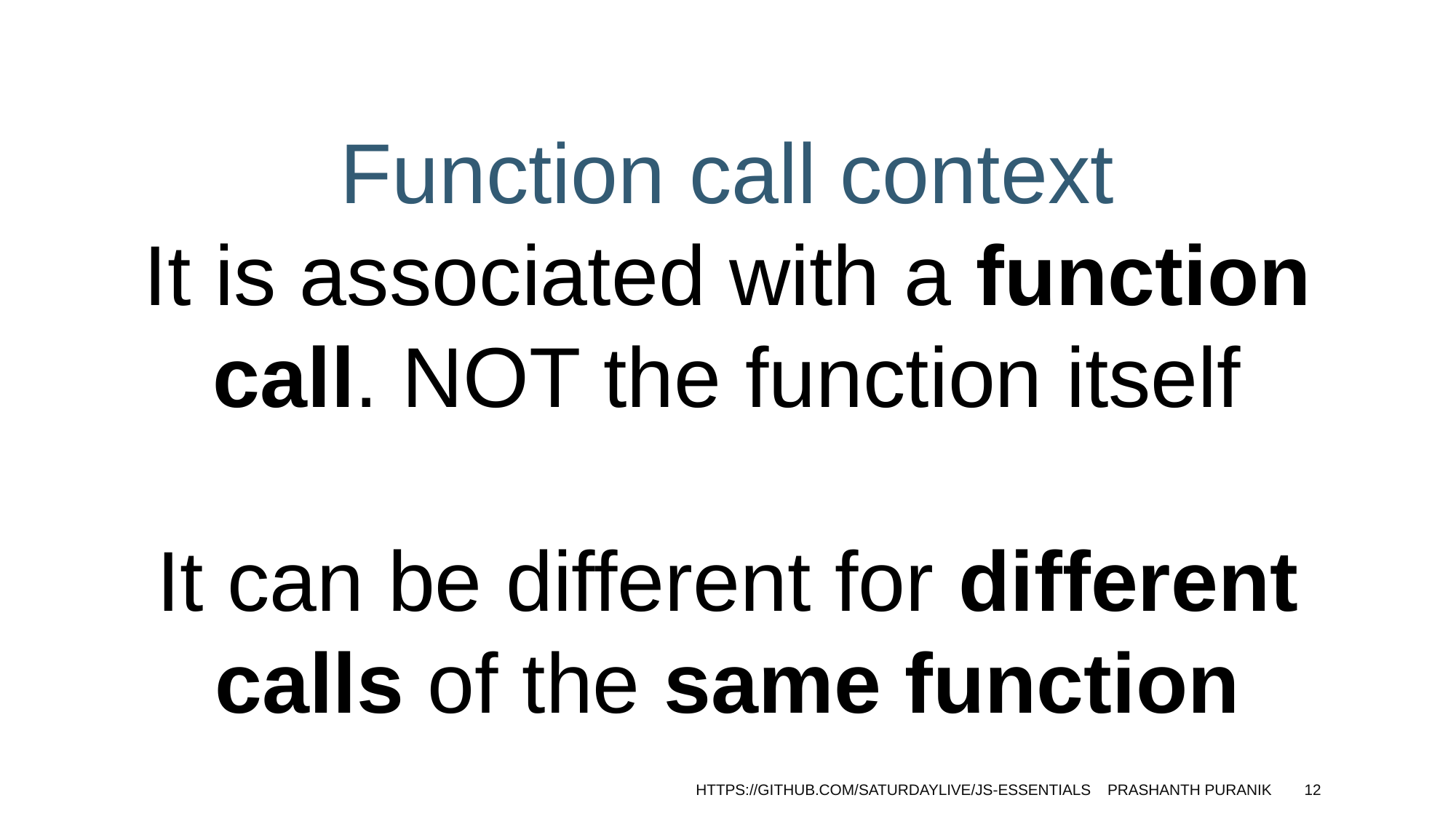

Function call context
It is associated with a function call. NOT the function itself

It can be different for different calls of the same function
https://github.com/saturdaylive/js-essentials    Prashanth Puranik
12